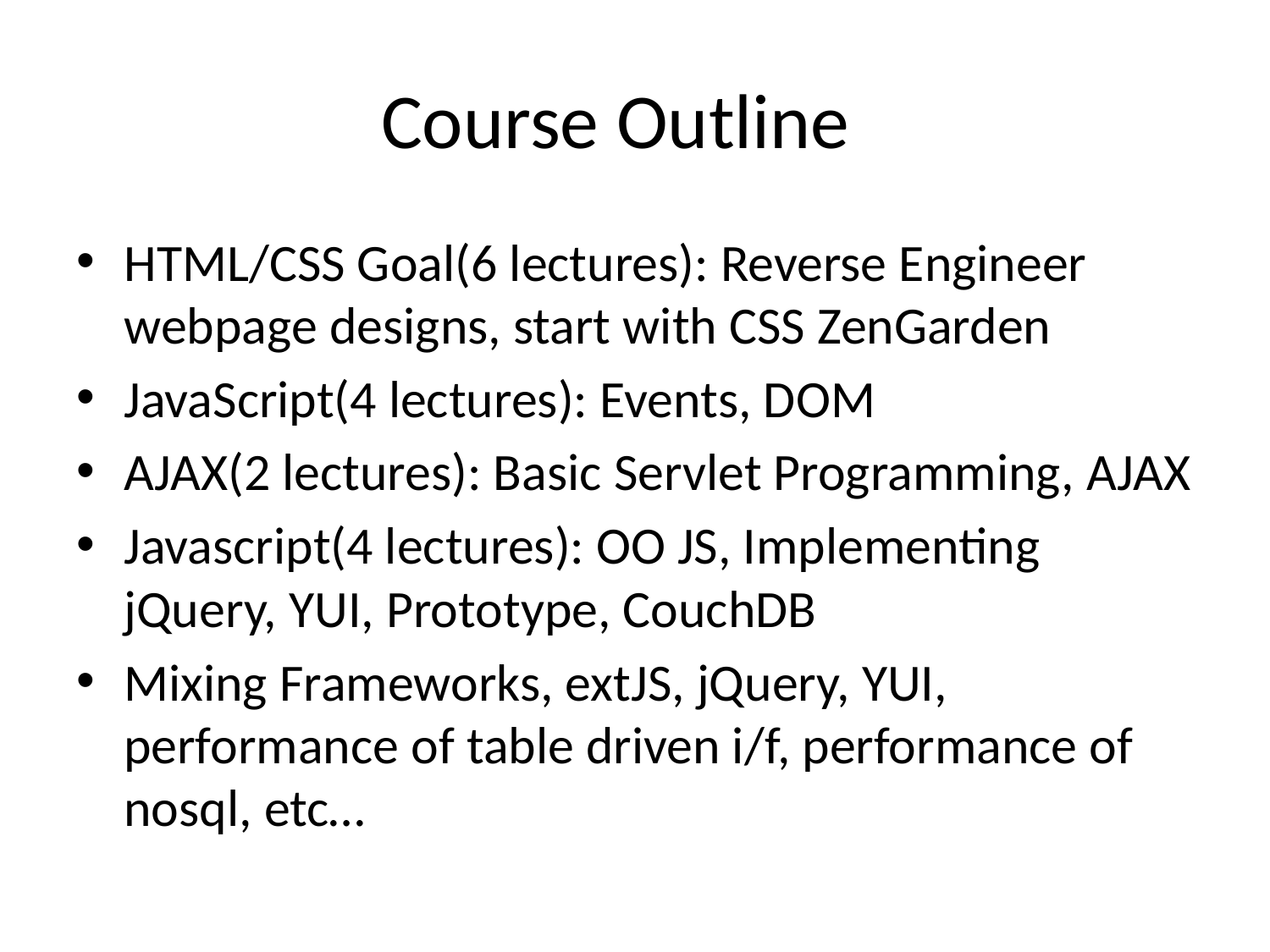

# Course Outline
HTML/CSS Goal(6 lectures): Reverse Engineer webpage designs, start with CSS ZenGarden
JavaScript(4 lectures): Events, DOM
AJAX(2 lectures): Basic Servlet Programming, AJAX
Javascript(4 lectures): OO JS, Implementing jQuery, YUI, Prototype, CouchDB
Mixing Frameworks, extJS, jQuery, YUI, performance of table driven i/f, performance of nosql, etc…